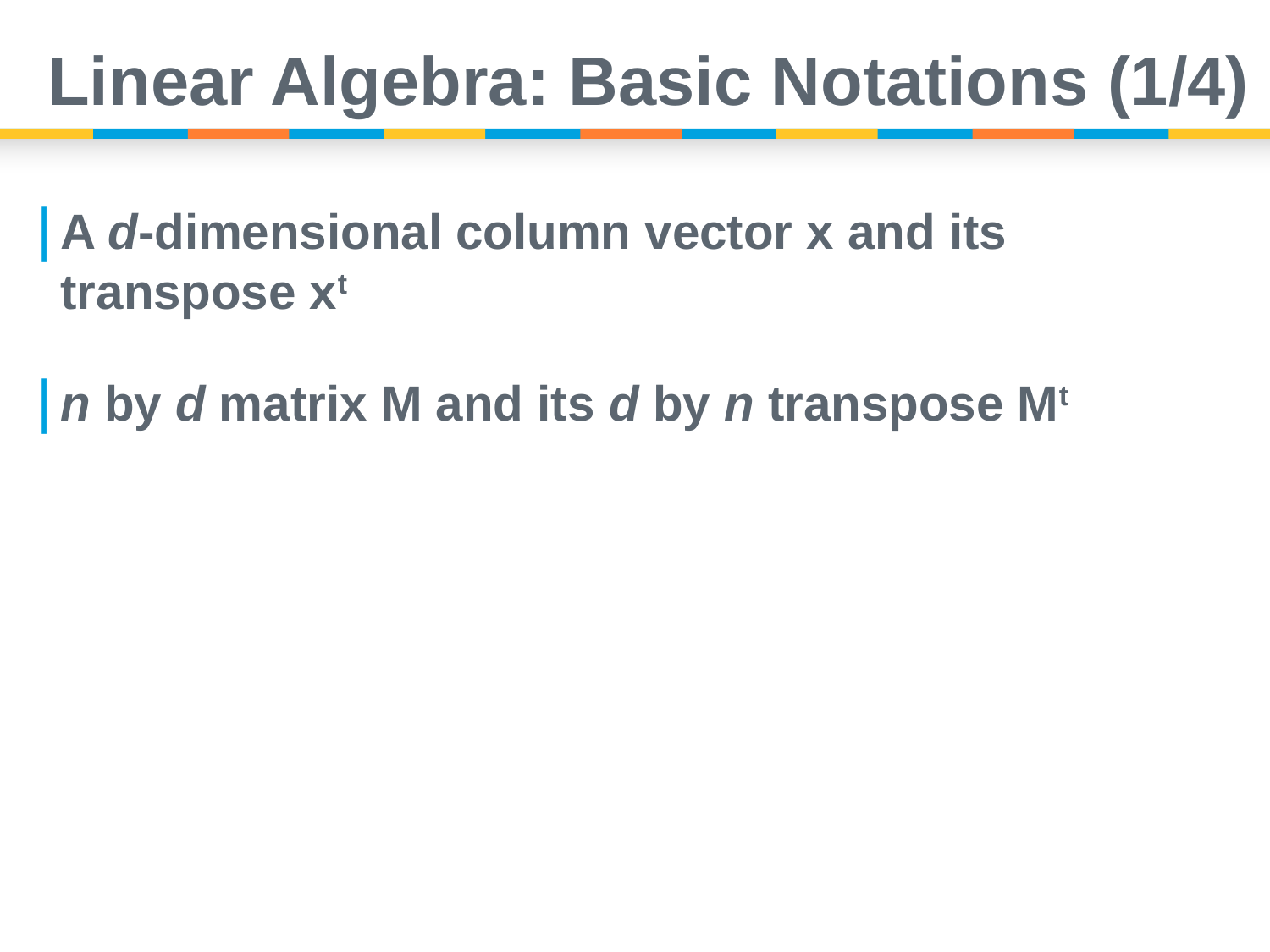

# Linear Algebra: Basic Notations (1/4)
A d-dimensional column vector x and its transpose xt
n by d matrix M and its d by n transpose Mt